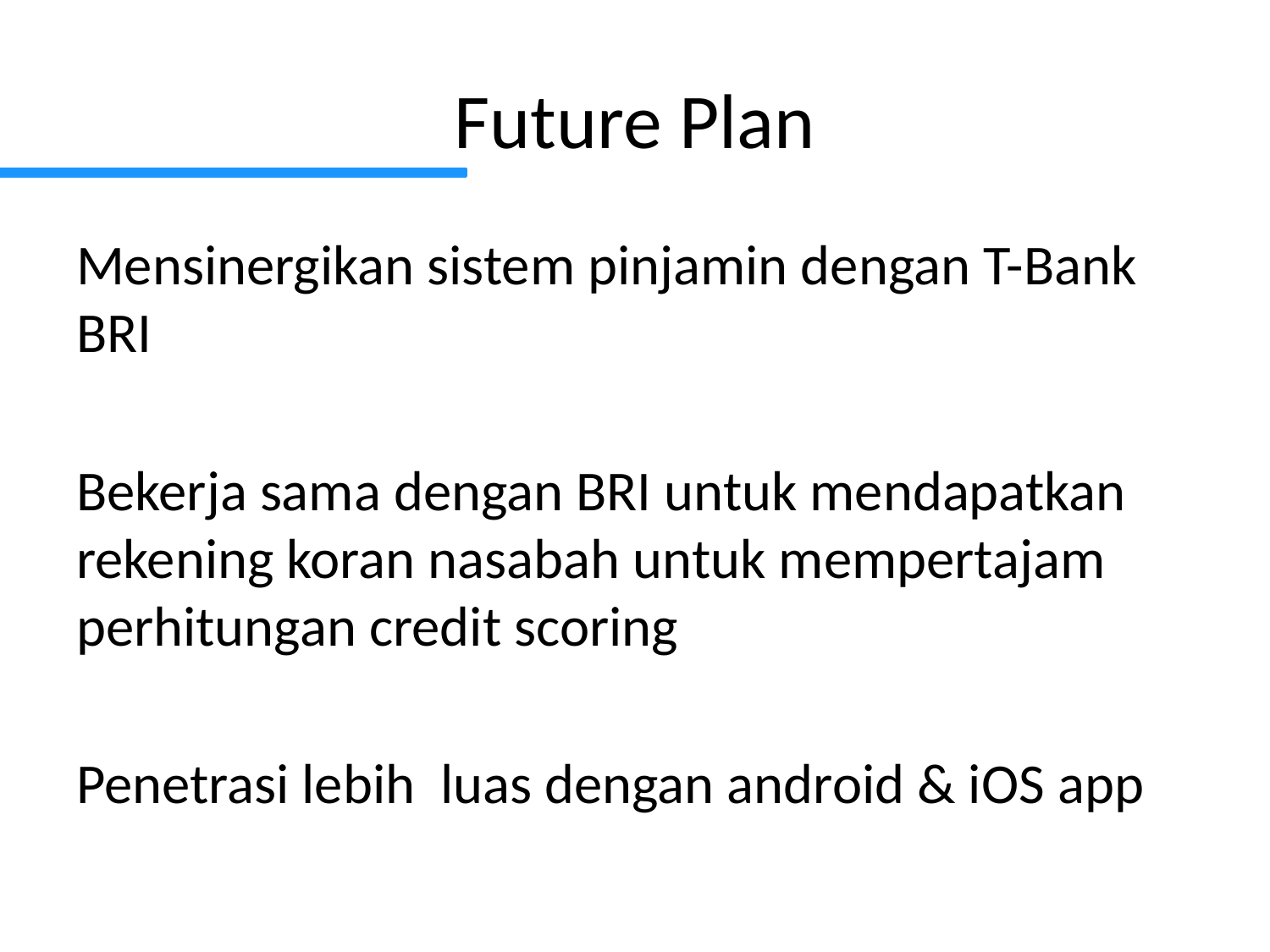

# Future Plan

Mensinergikan sistem pinjamin dengan T-Bank BRI

Bekerja sama dengan BRI untuk mendapatkan rekening koran nasabah untuk mempertajam perhitungan credit scoring

Penetrasi lebih  luas dengan android & iOS app